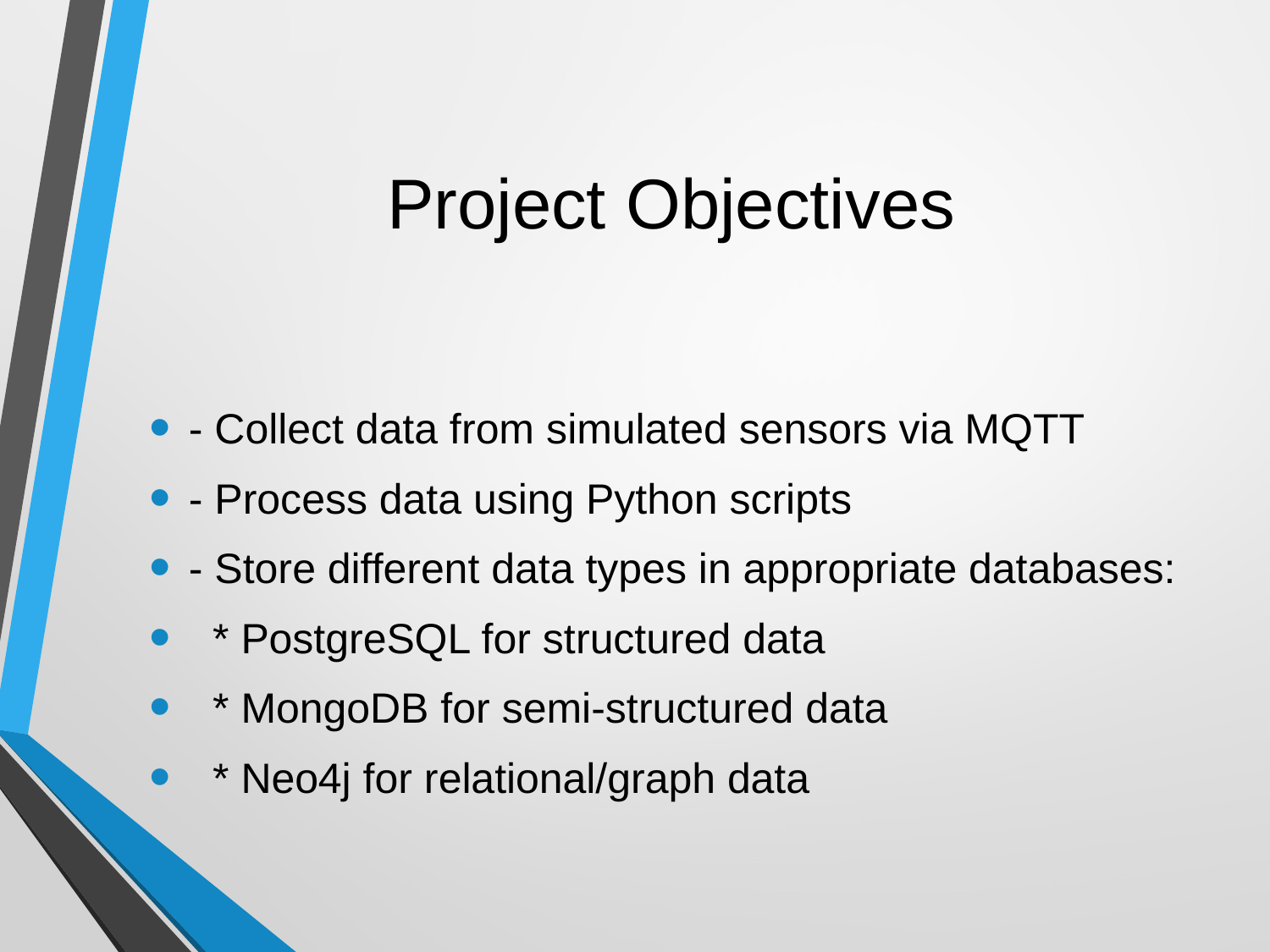

# Project Objectives
- Collect data from simulated sensors via MQTT
- Process data using Python scripts
- Store different data types in appropriate databases:
  * PostgreSQL for structured data
  * MongoDB for semi-structured data
  * Neo4j for relational/graph data